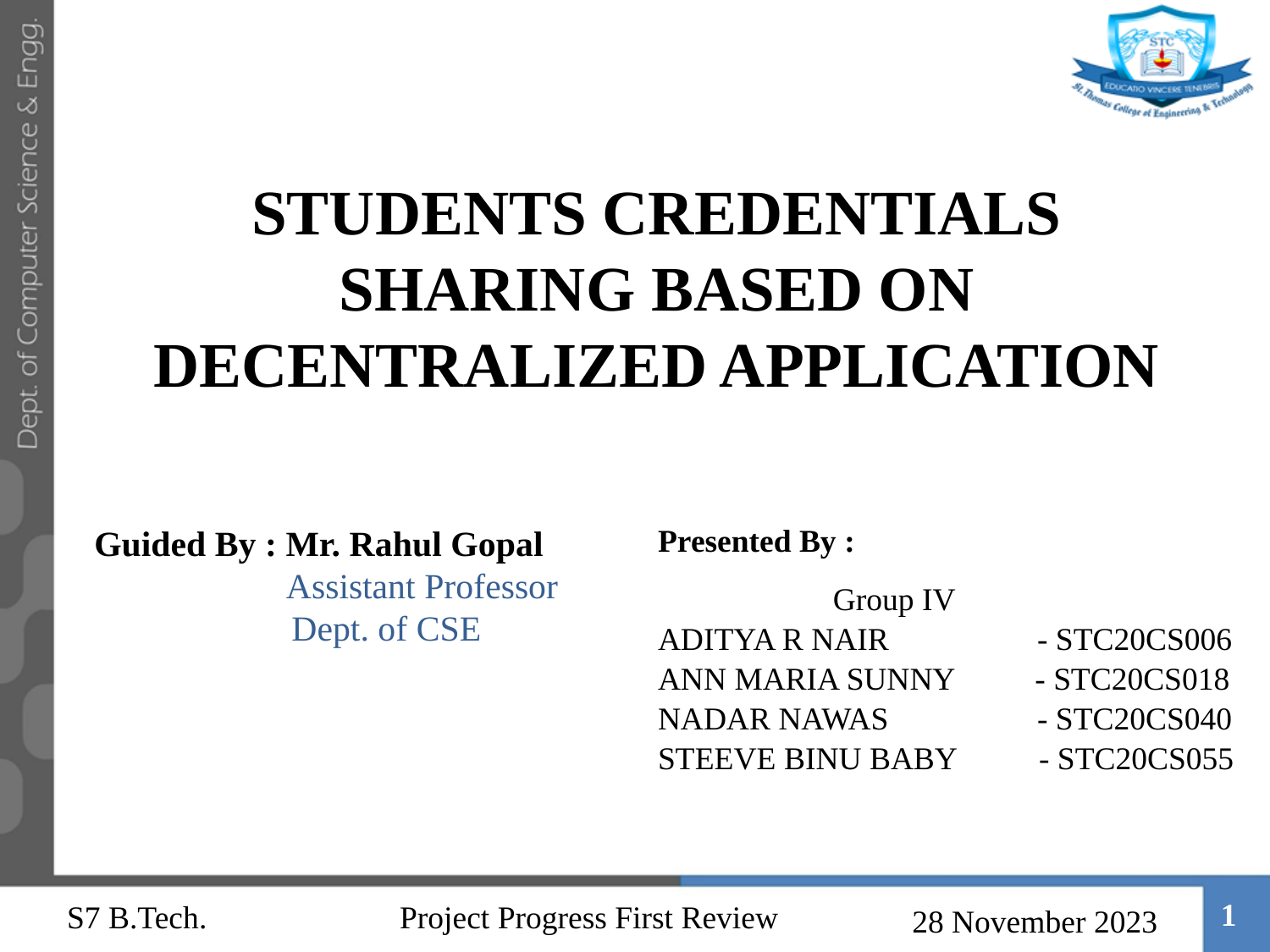

# STUDENTS CREDENTIALS SHARING BASED ON DECENTRALIZED APPLICATION
Presented By :
	      Group IV
ADITYA R NAIR	          - STC20CS006
ANN MARIA SUNNY          - STC20CS018
NADAR NAWAS	          - STC20CS040
STEEVE BINU BABY	- STC20CS055
Guided By : Mr. Rahul Gopal
Assistant Professor  Dept. of CSE
28 November 2023
1
S7 B.Tech.                        Project Progress First Review